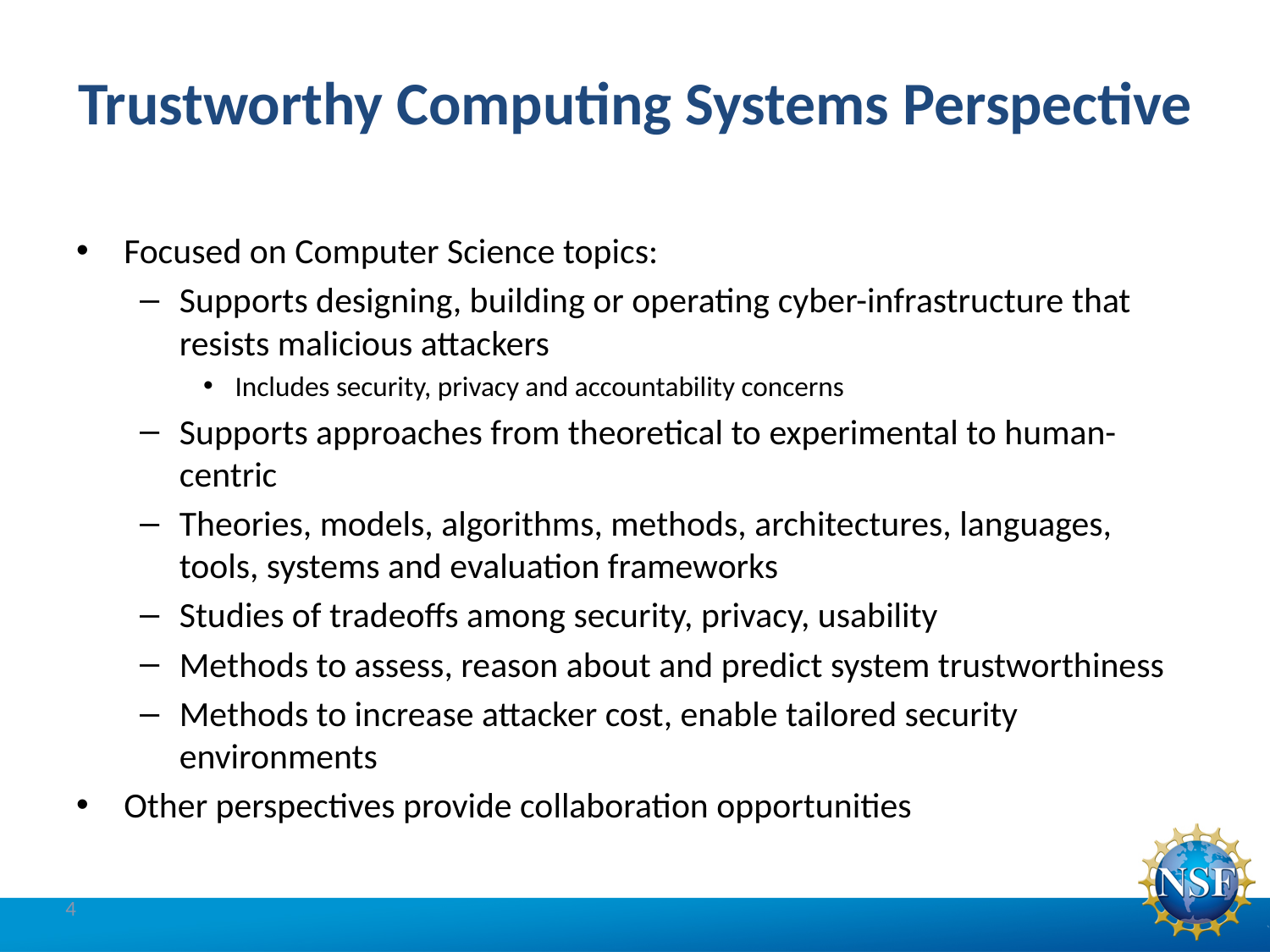

# Trustworthy Computing Systems Perspective
Focused on Computer Science topics:
Supports designing, building or operating cyber-infrastructure that resists malicious attackers
Includes security, privacy and accountability concerns
Supports approaches from theoretical to experimental to human-centric
Theories, models, algorithms, methods, architectures, languages, tools, systems and evaluation frameworks
Studies of tradeoffs among security, privacy, usability
Methods to assess, reason about and predict system trustworthiness
Methods to increase attacker cost, enable tailored security environments
Other perspectives provide collaboration opportunities
4